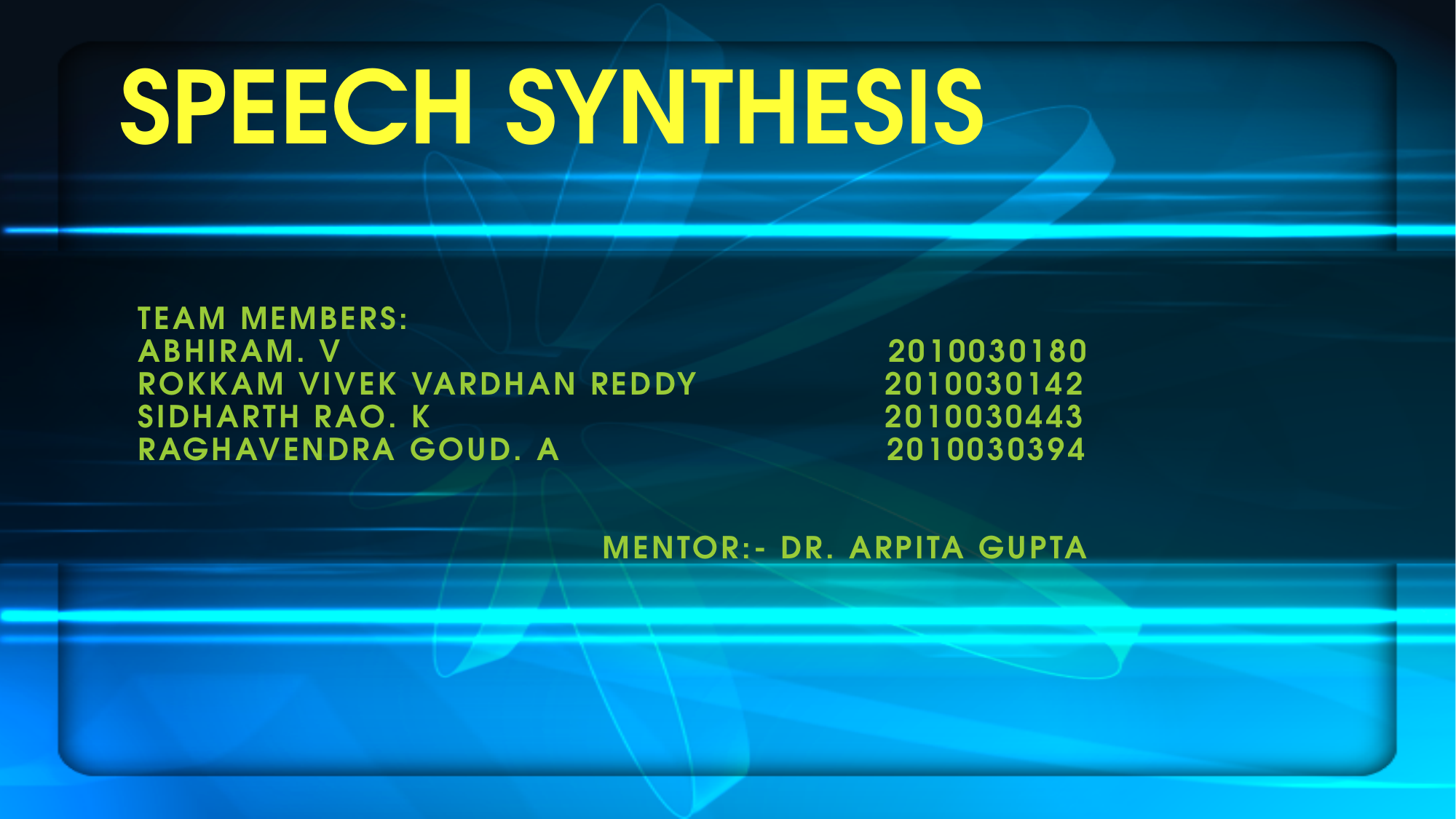

# SPEECH SYNTHESIS
TEAM MEMBERS:
ABHIRAM. V                                               2010030180
ROKKAM VIVEK VARDHAN REDDY                2010030142
SIDHARTH RAO. K                                       2010030443
RAGHAVENDRA GOUD. A                            2010030394

MENTOR:- Dr. ARPITA Gupta